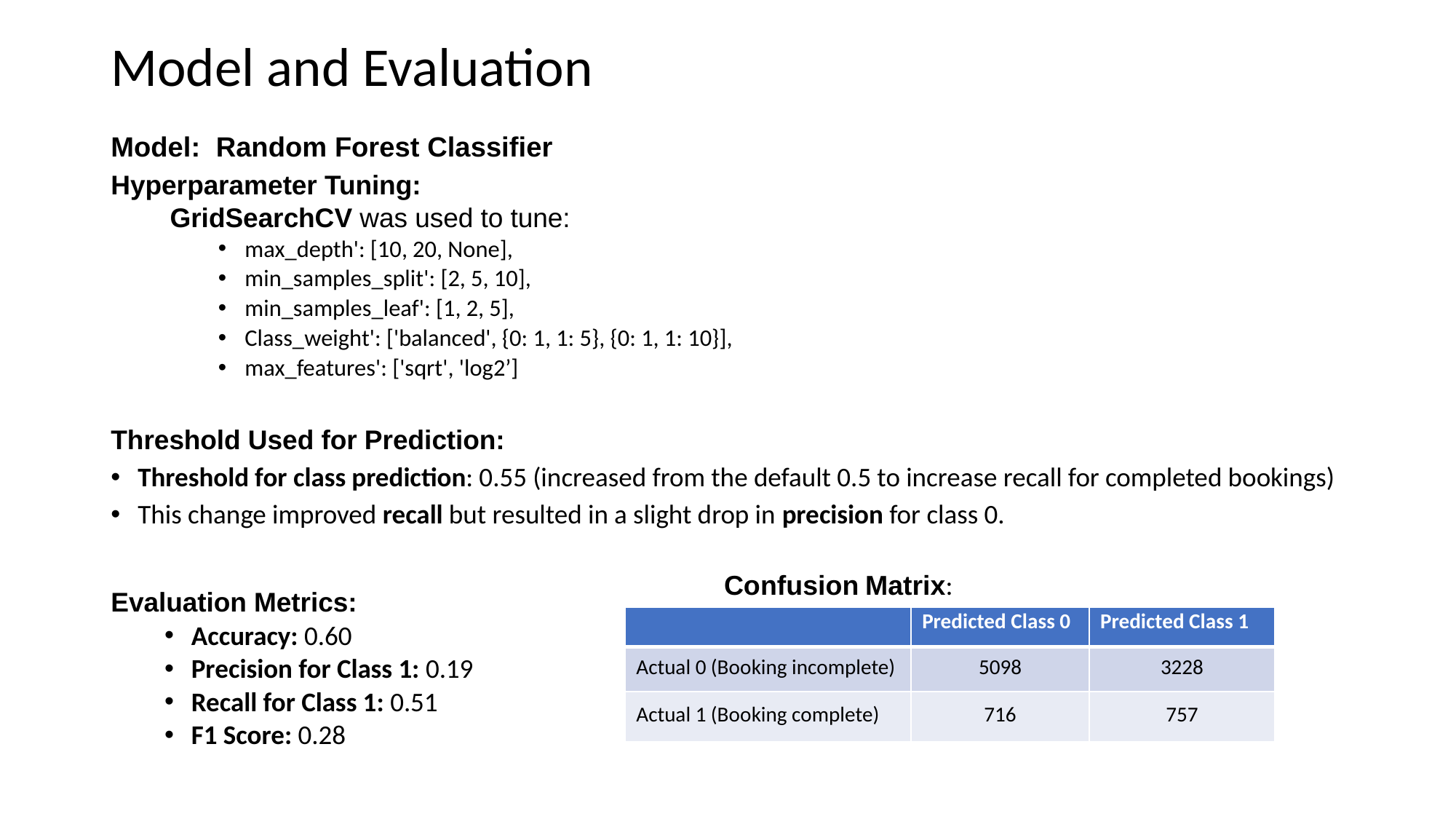

# Model and Evaluation
Model:  Random Forest Classifier
Hyperparameter Tuning:
	GridSearchCV was used to tune:
max_depth': [10, 20, None],
min_samples_split': [2, 5, 10],
min_samples_leaf': [1, 2, 5],
Class_weight': ['balanced', {0: 1, 1: 5}, {0: 1, 1: 10}],
max_features': ['sqrt', 'log2’]

Threshold Used for Prediction:
Threshold for class prediction: 0.55 (increased from the default 0.5 to increase recall for completed bookings)
This change improved recall but resulted in a slight drop in precision for class 0.

Evaluation Metrics:
Accuracy: 0.60
Precision for Class 1: 0.19
Recall for Class 1: 0.51
F1 Score: 0.28

Confusion Matrix:
|  | Predicted Class 0 | Predicted Class 1 |
| --- | --- | --- |
| Actual 0 (Booking incomplete) | 5098 | 3228 |
| Actual 1 (Booking complete) | 716 | 757 |